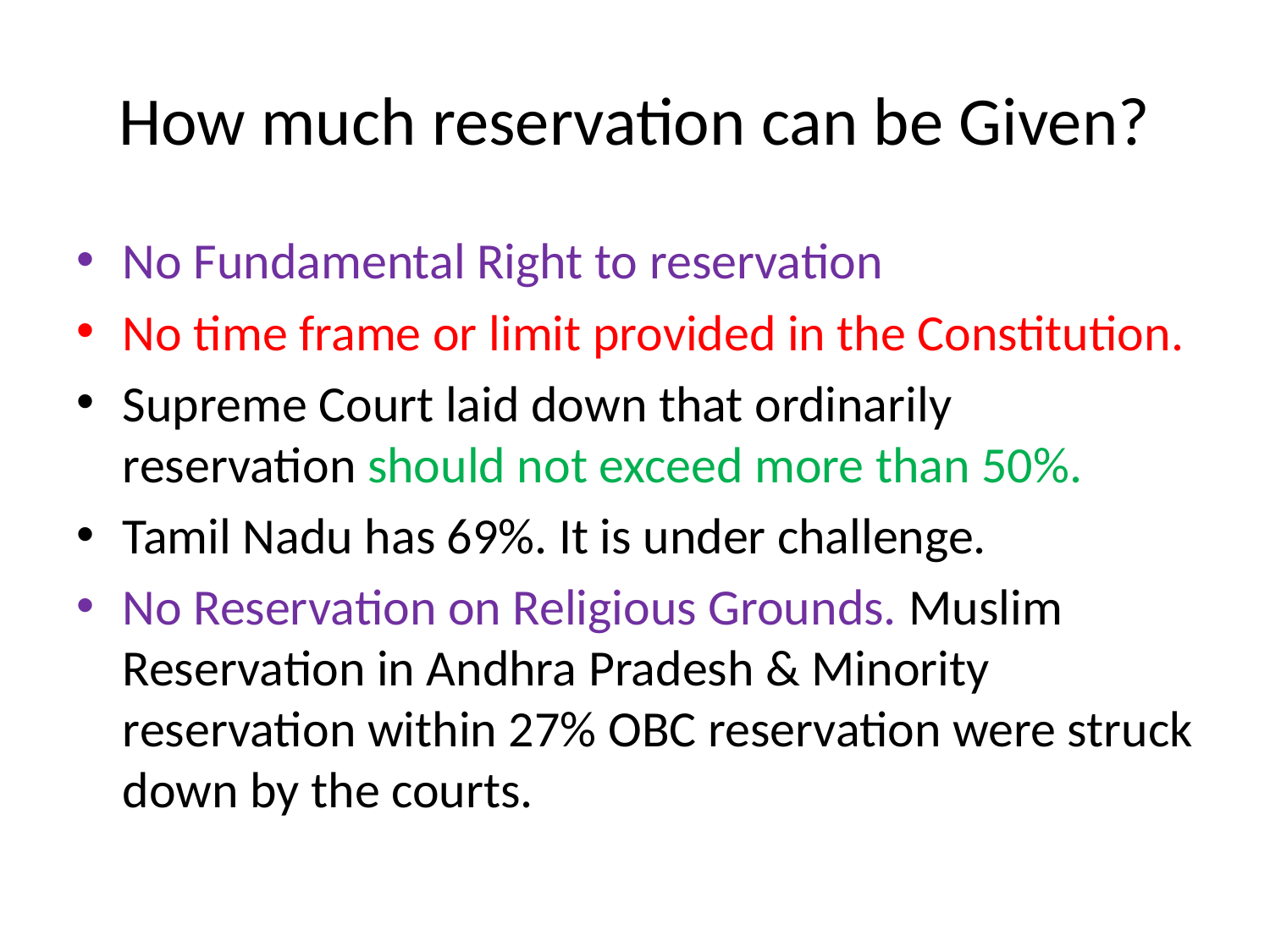

# How much reservation can be Given?
No Fundamental Right to reservation
No time frame or limit provided in the Constitution.
Supreme Court laid down that ordinarily reservation should not exceed more than 50%.
Tamil Nadu has 69%. It is under challenge.
No Reservation on Religious Grounds. Muslim Reservation in Andhra Pradesh & Minority reservation within 27% OBC reservation were struck down by the courts.